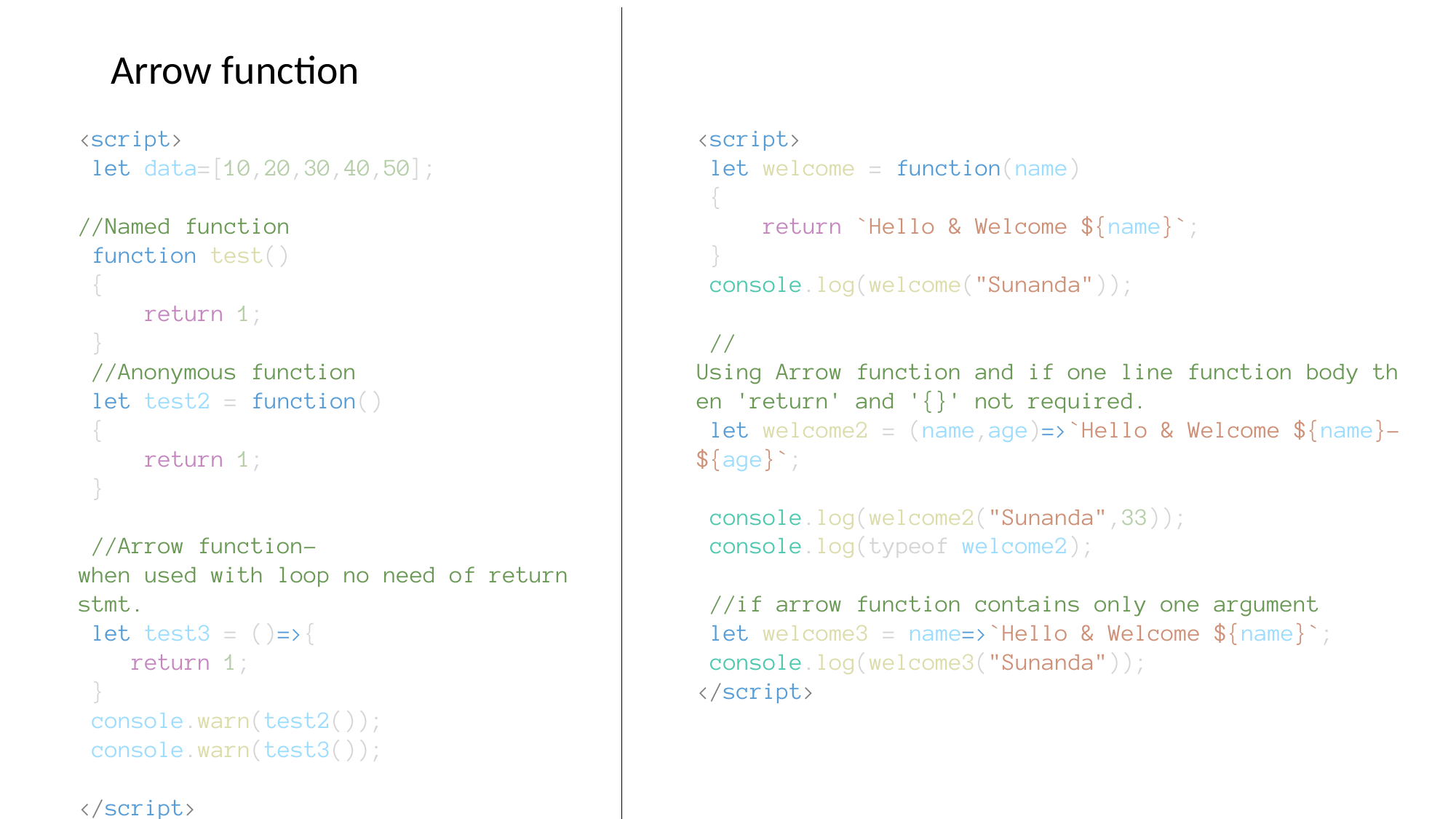

# Arrow function
<script>
 let data=[10,20,30,40,50];
//Named function
 function test()
 {
     return 1;
 }
 //Anonymous function
 let test2 = function()
 {
     return 1;
 }
 //Arrow function-when used with loop no need of return stmt.
 let test3 = ()=>{
    return 1;
 }
 console.warn(test2());
 console.warn(test3());
</script>
<script>
 let welcome = function(name)
 {
     return `Hello & Welcome ${name}`;
 }
 console.log(welcome("Sunanda"));
 //Using Arrow function and if one line function body then 'return' and '{}' not required.
 let welcome2 = (name,age)=>`Hello & Welcome ${name}-${age}`;

 console.log(welcome2("Sunanda",33));
 console.log(typeof welcome2);
 //if arrow function contains only one argument
 let welcome3 = name=>`Hello & Welcome ${name}`;
 console.log(welcome3("Sunanda"));
</script>